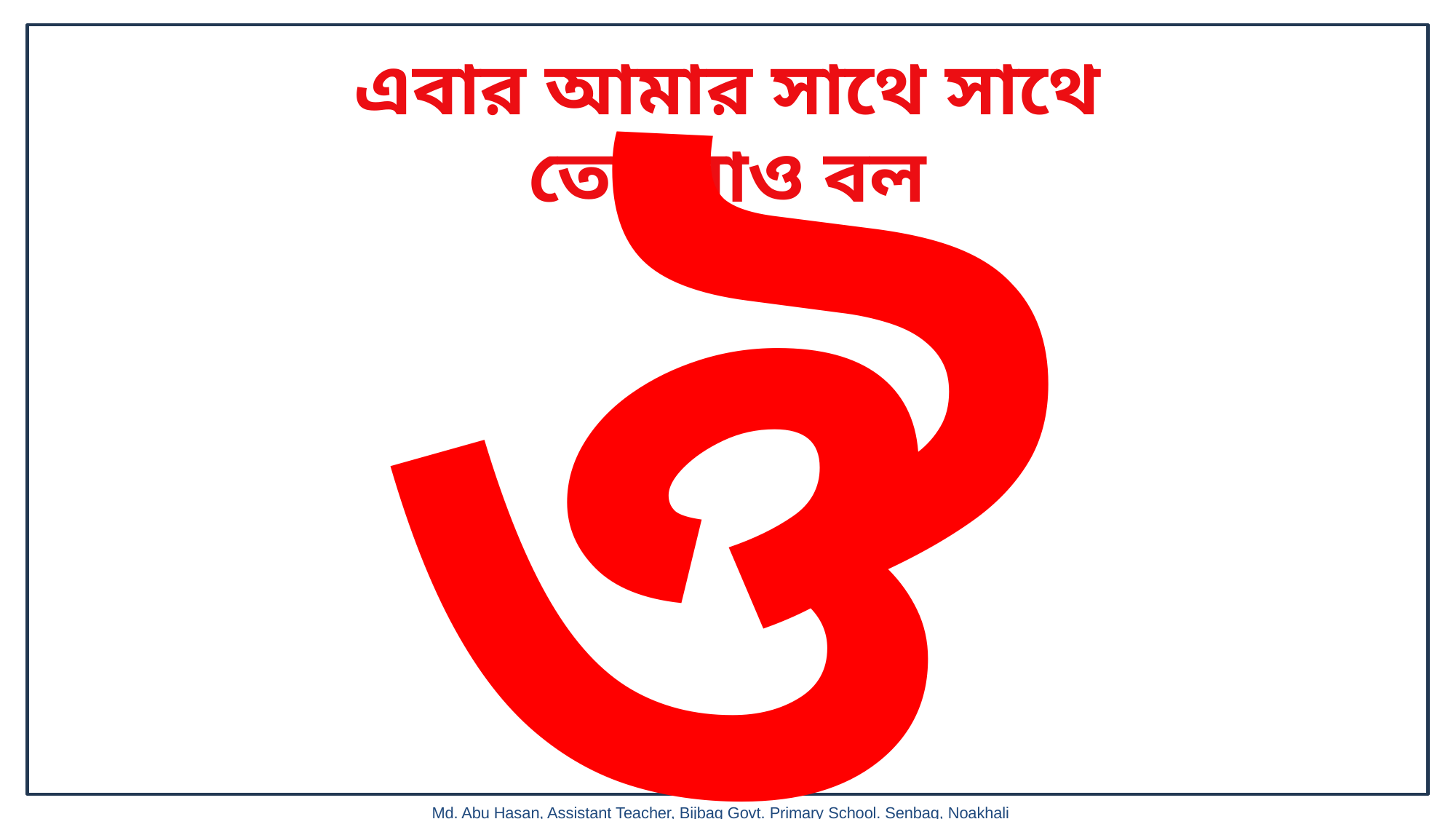

এবার আমার সাথে সাথে তোমরাও বল
ঔ
ওলকপি খাও।
ঔষধ দাও।
 (৫-৬বার)
ঔ-ষ-ধ (৫-৬বার)
ঔষধ দাও।
৫-৬বার)